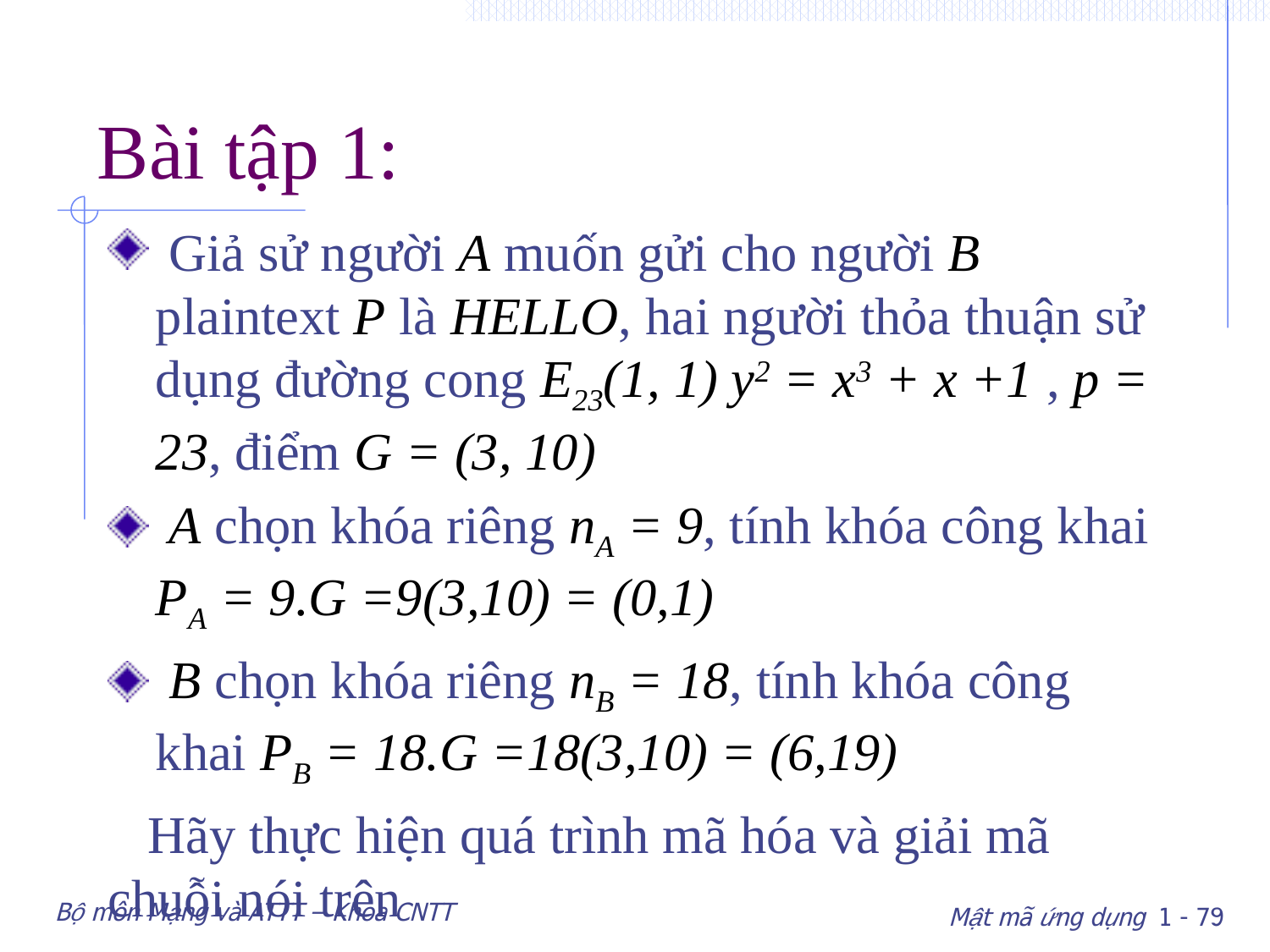

# Bài tập 1:
 Giả sử người A muốn gửi cho người B plaintext P là HELLO, hai người thỏa thuận sử dụng đường cong E23(1, 1) y2 = x3 + x +1 , p = 23, điểm G = (3, 10)
 A chọn khóa riêng nA = 9, tính khóa công khai PA = 9.G =9(3,10) = (0,1)
 B chọn khóa riêng nB = 18, tính khóa công khai PB = 18.G =18(3,10) = (6,19)
   Hãy thực hiện quá trình mã hóa và giải mã chuỗi nói trên
Bộ môn Mạng và ATTT – Khoa CNTT